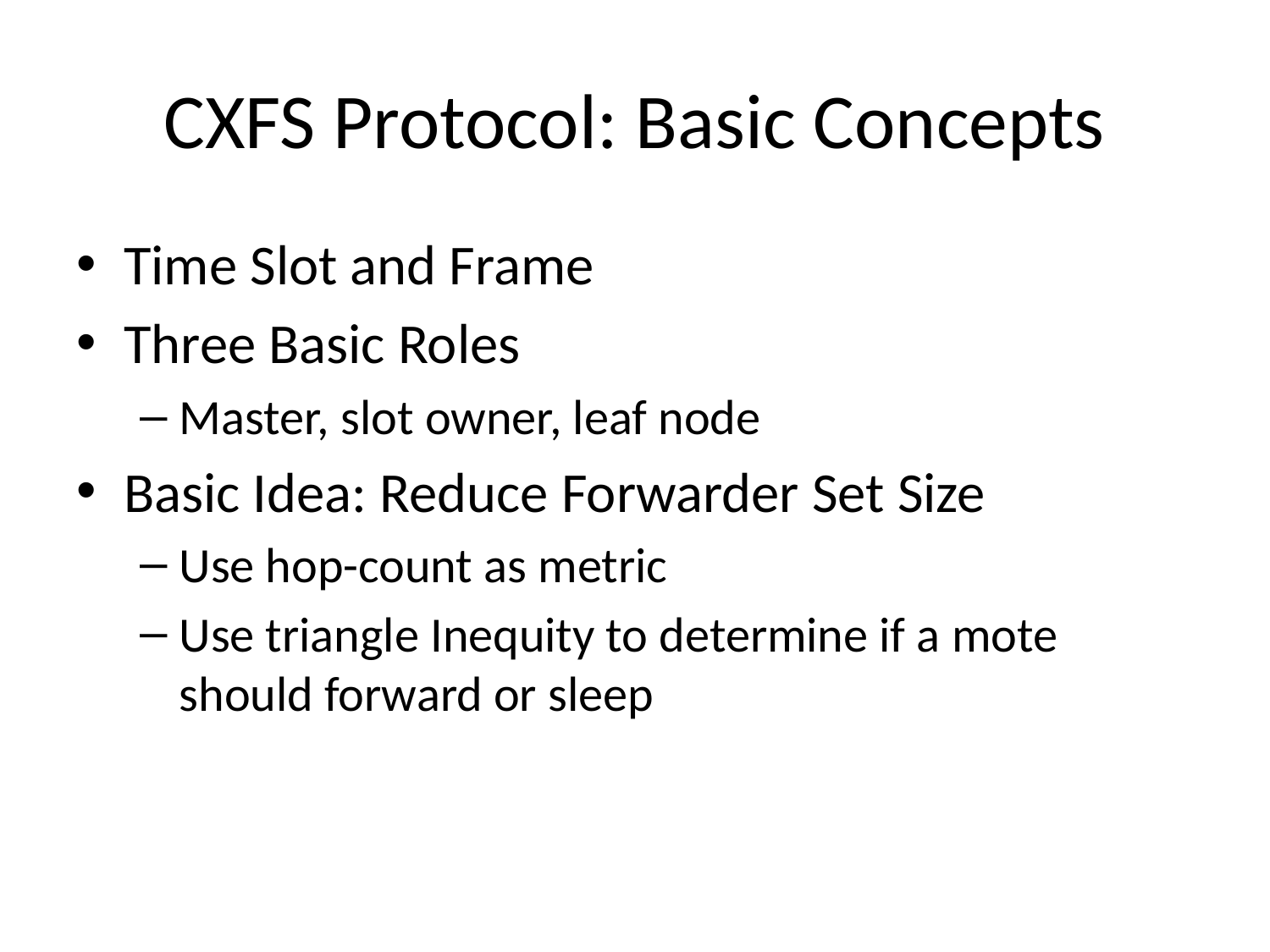

# CXFS Protocol: Basic Concepts
Time Slot and Frame
Three Basic Roles
Master, slot owner, leaf node
Basic Idea: Reduce Forwarder Set Size
Use hop-count as metric
Use triangle Inequity to determine if a mote should forward or sleep